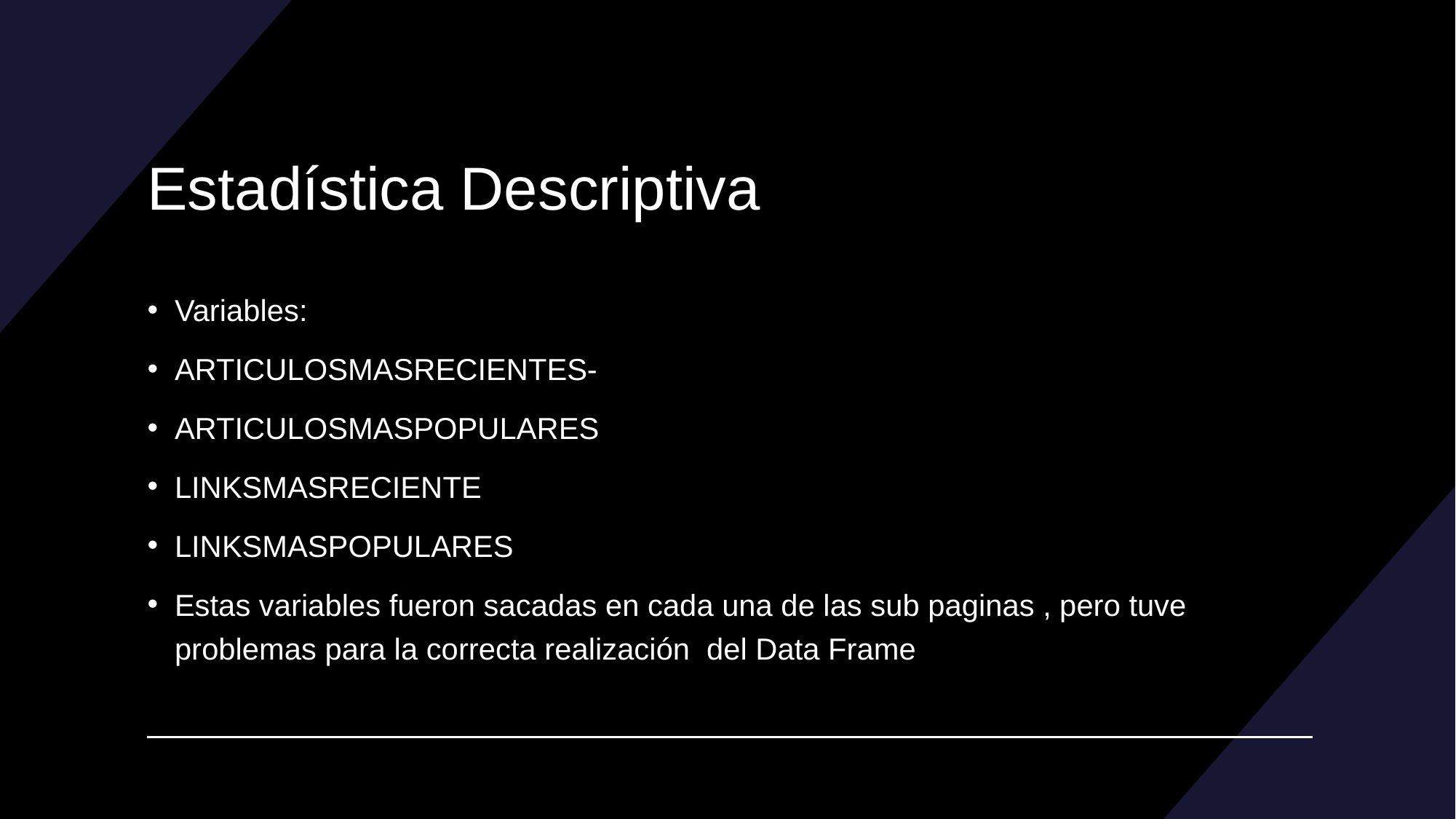

# Estadística Descriptiva
Variables:
ARTICULOSMASRECIENTES-
ARTICULOSMASPOPULARES
LINKSMASRECIENTE
LINKSMASPOPULARES
Estas variables fueron sacadas en cada una de las sub paginas , pero tuve problemas para la correcta realización  del Data Frame